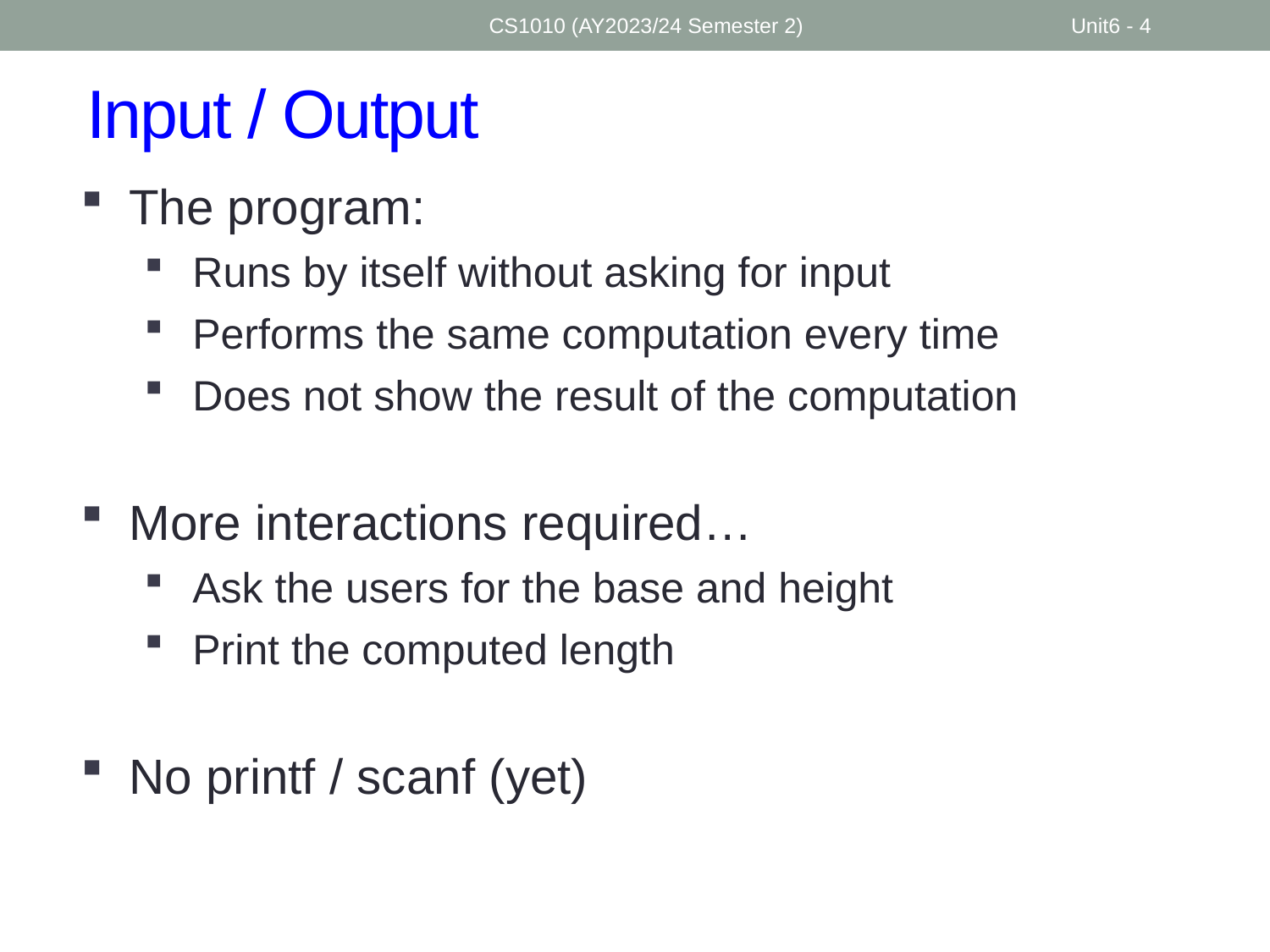

CS1010 (AY2023/24 Semester 2)
Unit6 - 4
# Input / Output
The program:
Runs by itself without asking for input
Performs the same computation every time
Does not show the result of the computation

More interactions required…
Ask the users for the base and height
Print the computed length

No printf / scanf (yet)